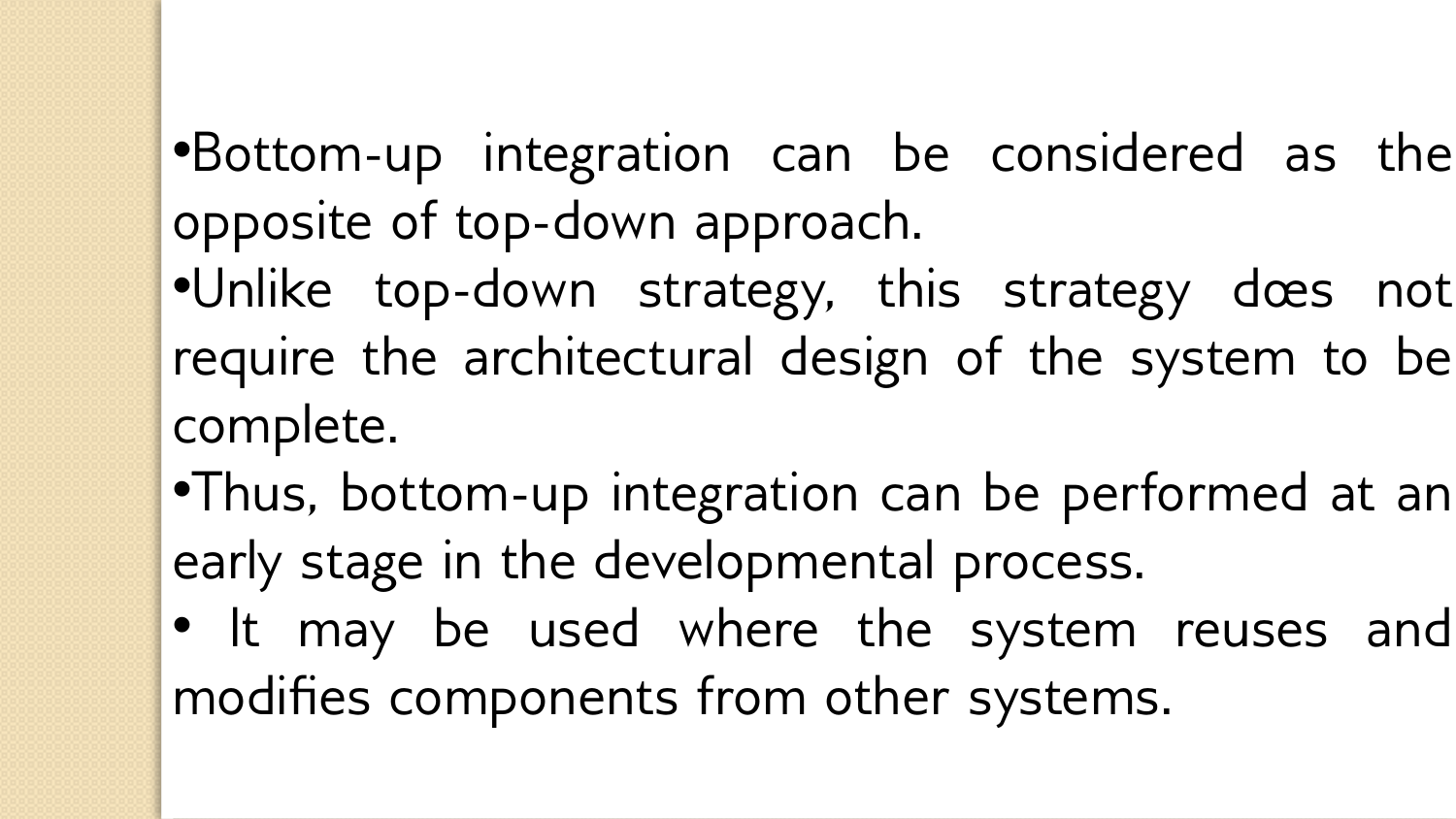

Bottom-up integration can be considered as the opposite of top-down approach.
Unlike top-down strategy, this strategy does not require the architectural design of the system to be complete.
Thus, bottom-up integration can be performed at an early stage in the developmental process.
 It may be used where the system reuses and modiﬁes components from other systems.